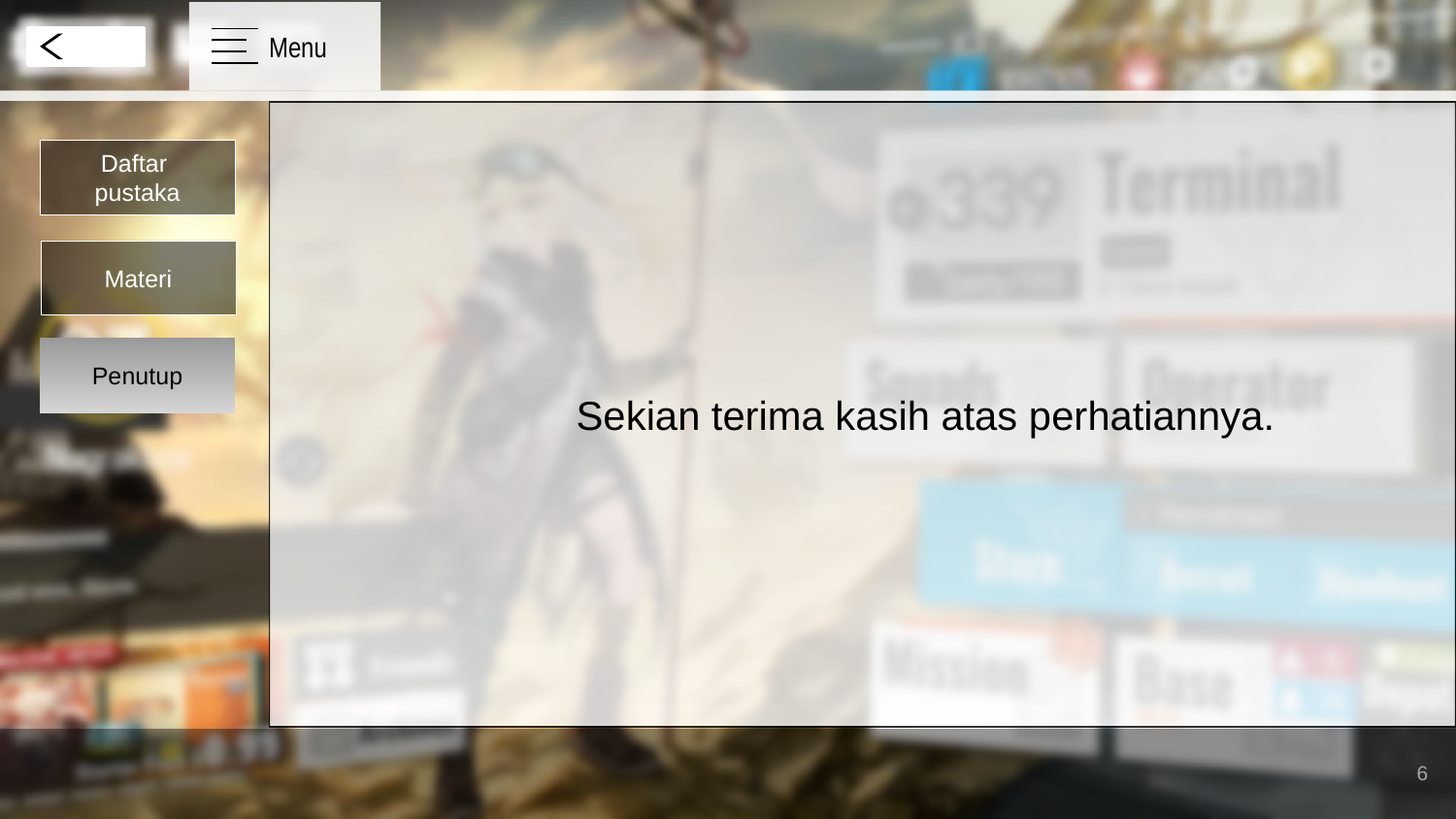

Menu

Sekian terima kasih atas perhatiannya.
Daftar
pustaka
Materi
Penutup

6